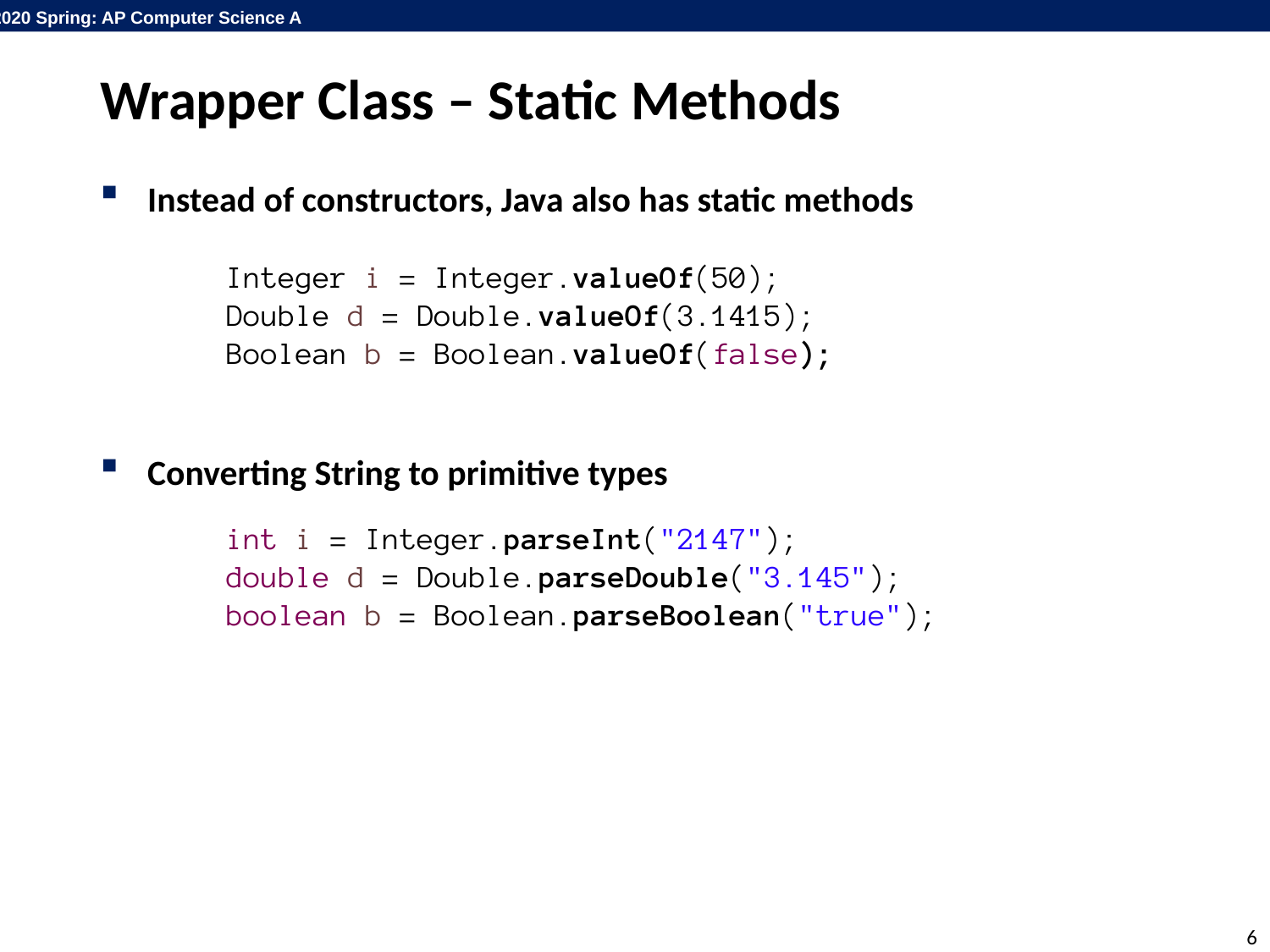

# Wrapper Class – Static Methods
Instead of constructors, Java also has static methods

Converting String to primitive types

Integer i = Integer.valueOf(50);
Double d = Double.valueOf(3.1415);
Boolean b = Boolean.valueOf(false);
int i = Integer.parseInt("2147");
double d = Double.parseDouble("3.145");
boolean b = Boolean.parseBoolean("true");
6